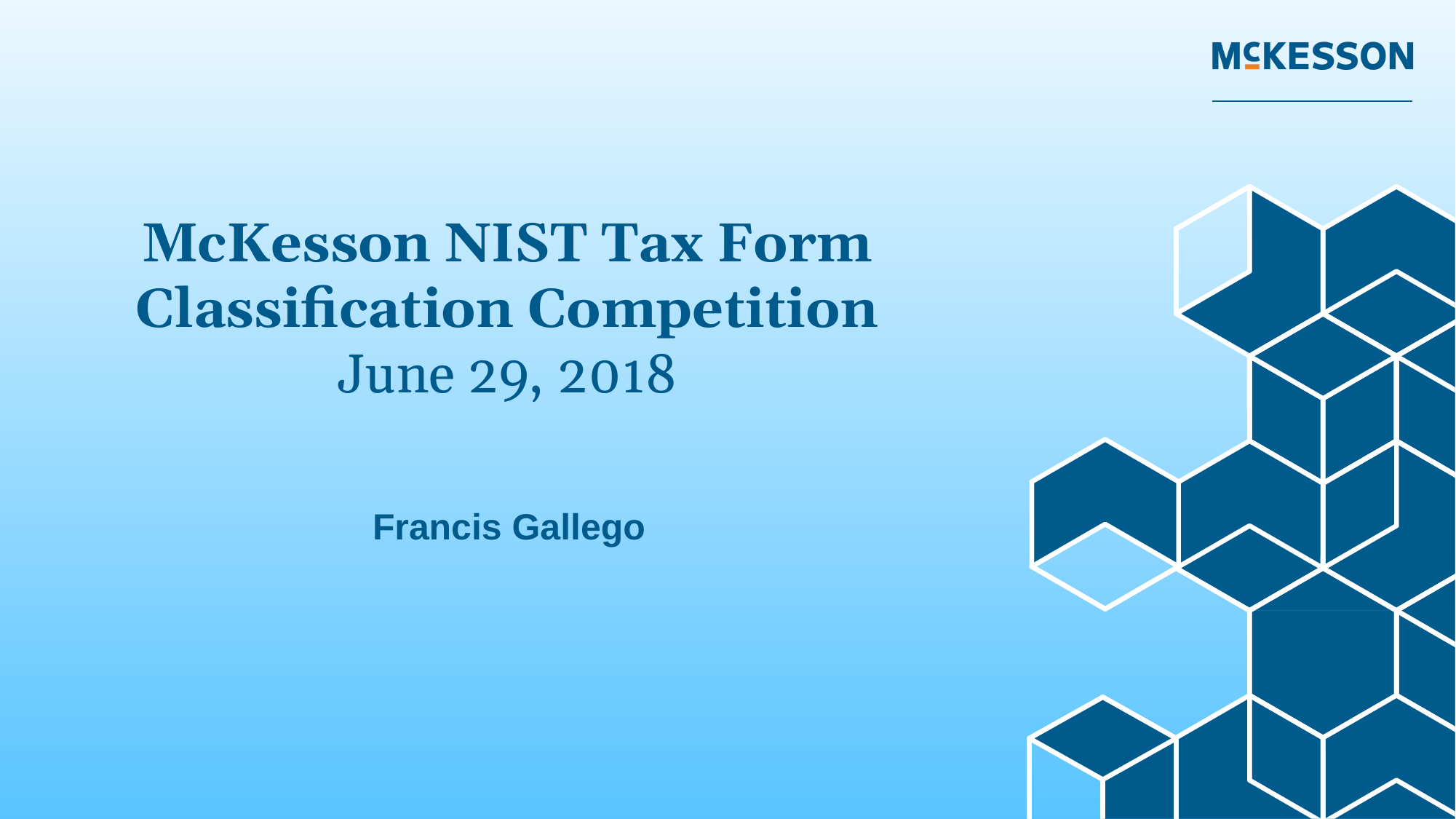

# McKesson NIST Tax Form Classification Competition June 29, 2018
Francis Gallego